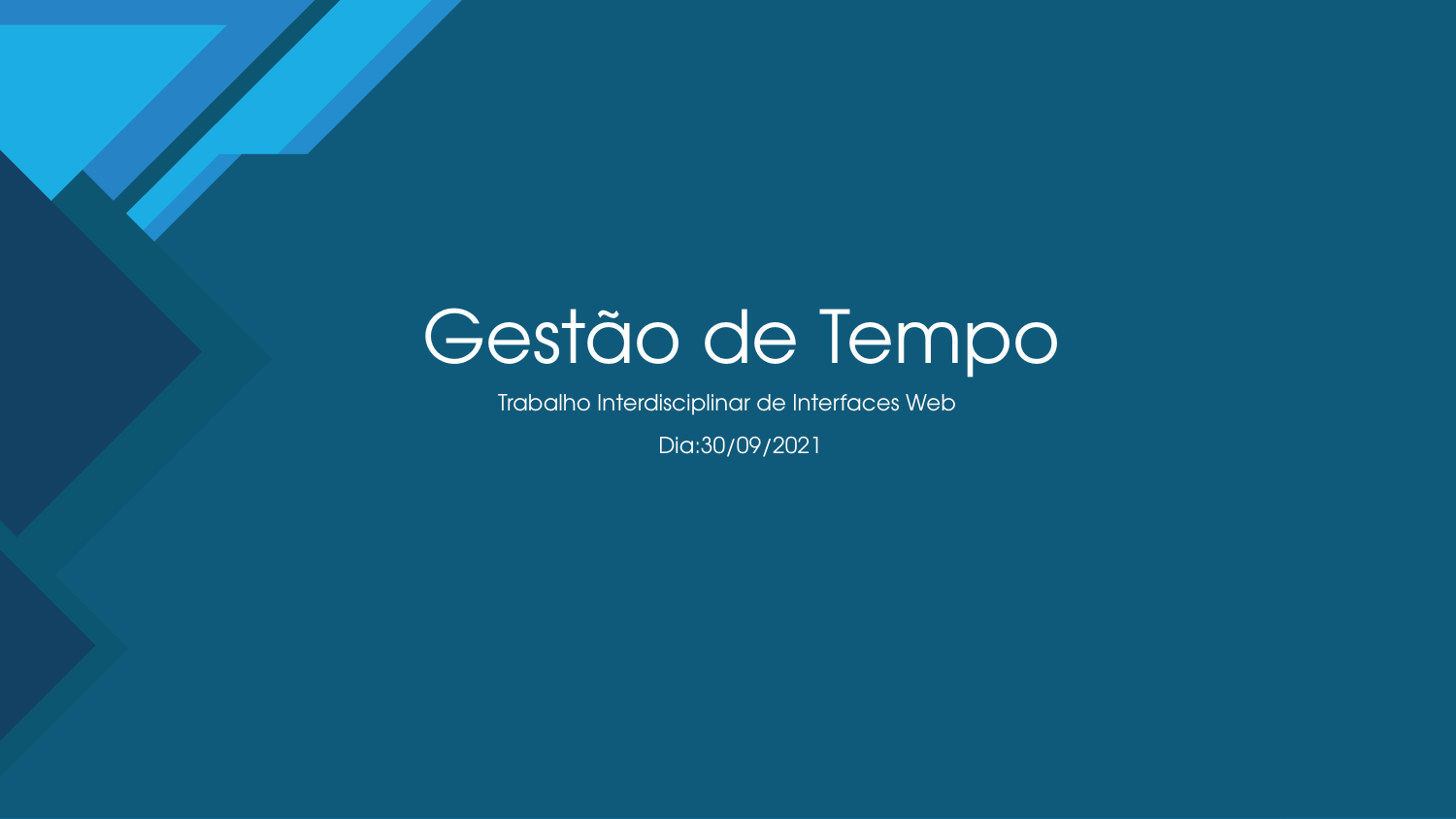

# Gestão de Tempo
Trabalho Interdisciplinar de Interfaces Web
	Dia:30/09/2021